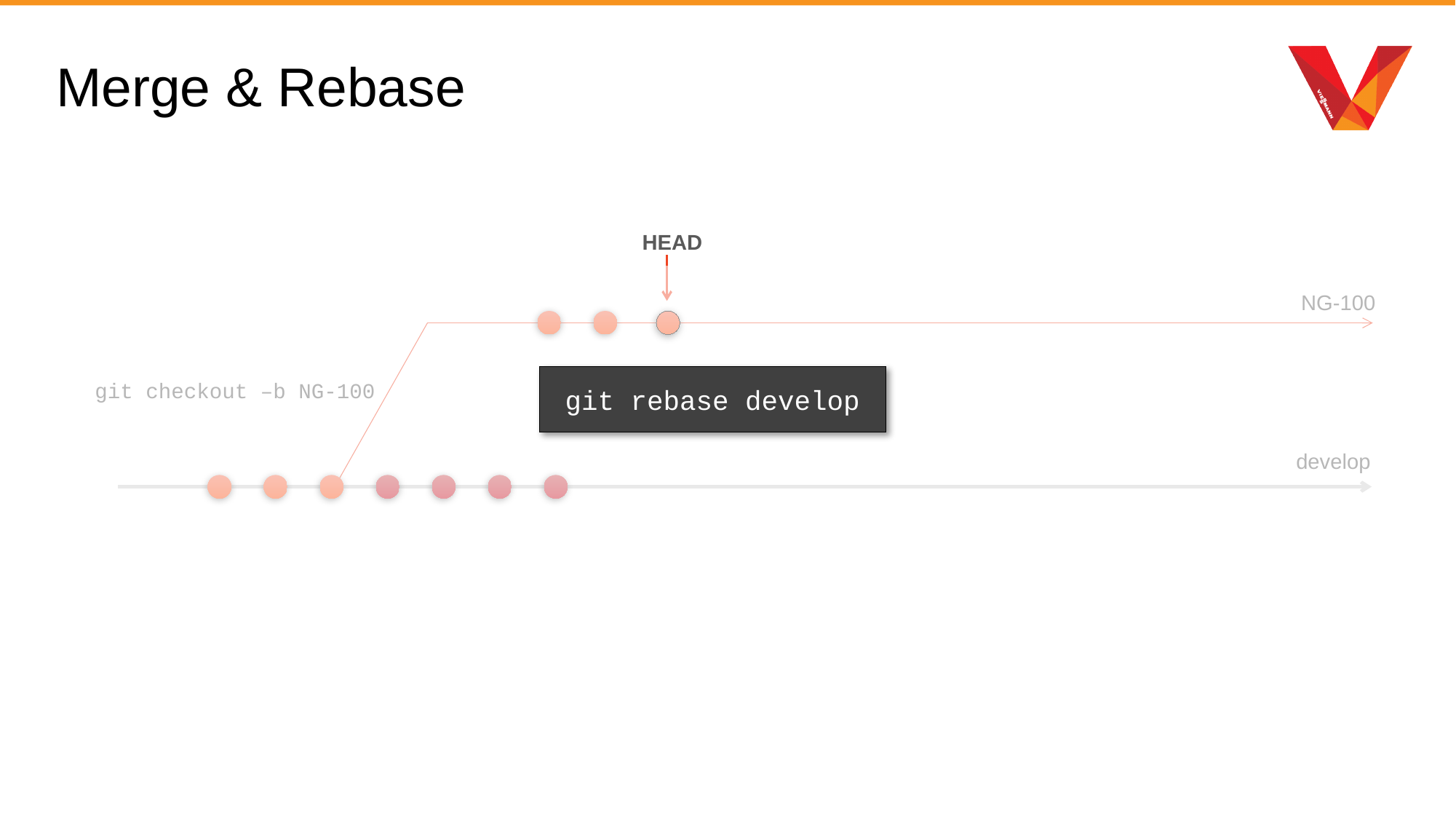

# Merge & Rebase
HEAD

git checkout –b NG-100

NG-100
git rebase develop
develop